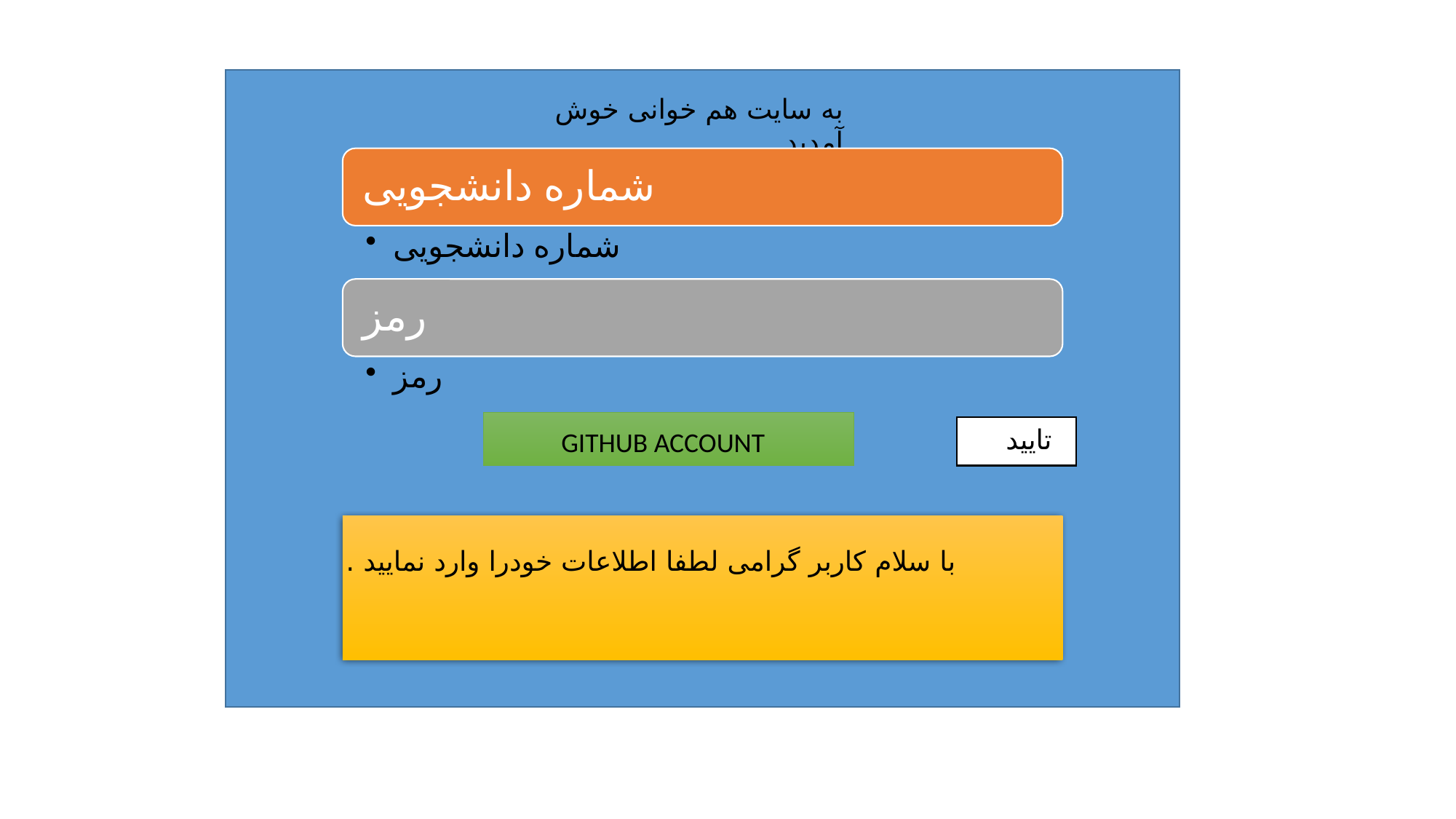

به سایت هم خوانی خوش آمدید

شماره دانشجویی
شماره دانشجویی
رمز
رمز

تایید
GITHUB ACCOUNT

با سلام کاربر گرامی لطفا اطلاعات خودرا وارد نمایید .